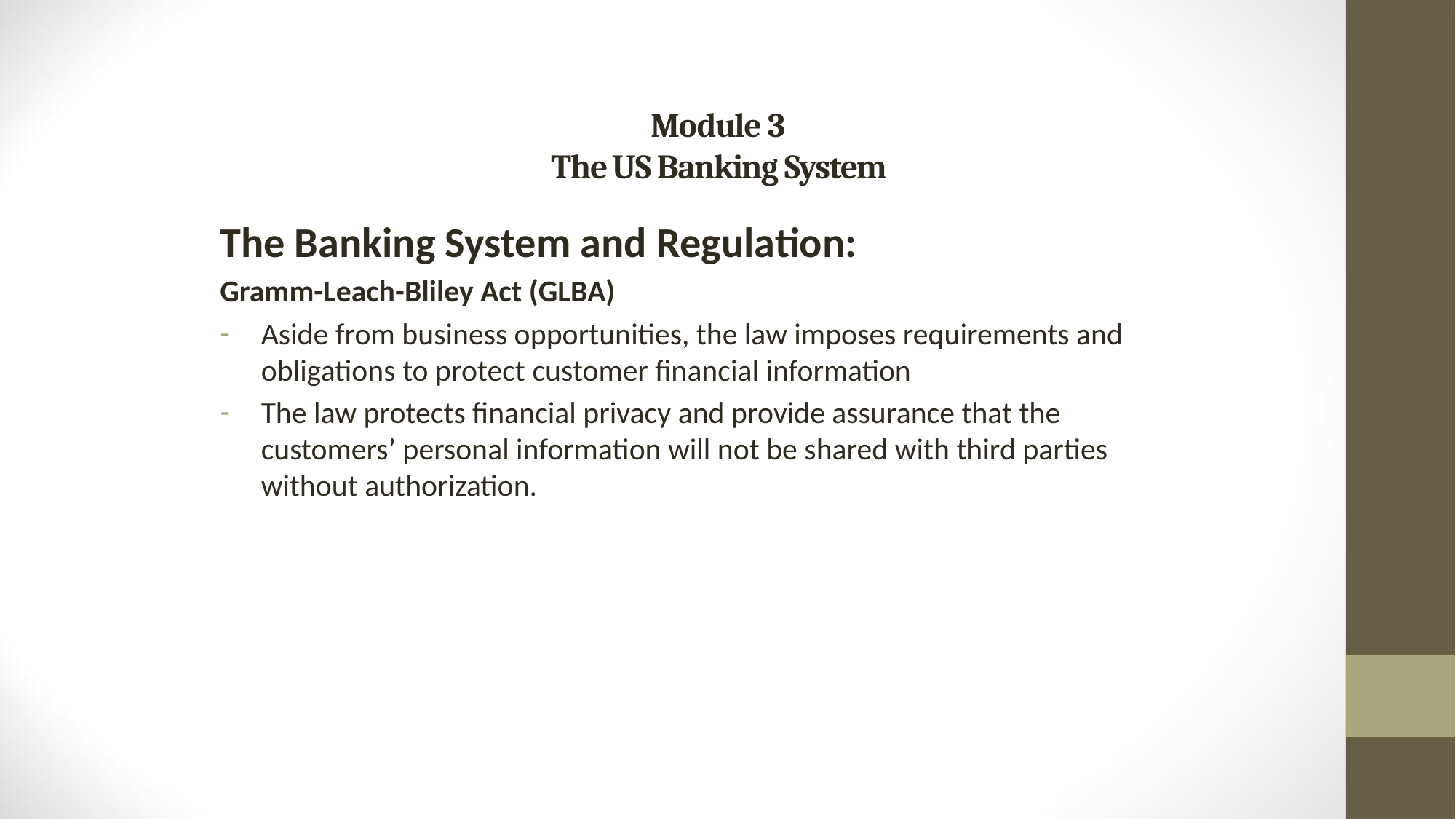

# Module 3 The US Banking System
The Banking System and Regulation:
Gramm-Leach-Bliley Act (GLBA)
Aside from business opportunities, the law imposes requirements and obligations to protect customer financial information
The law protects financial privacy and provide assurance that the customers’ personal information will not be shared with third parties without authorization.